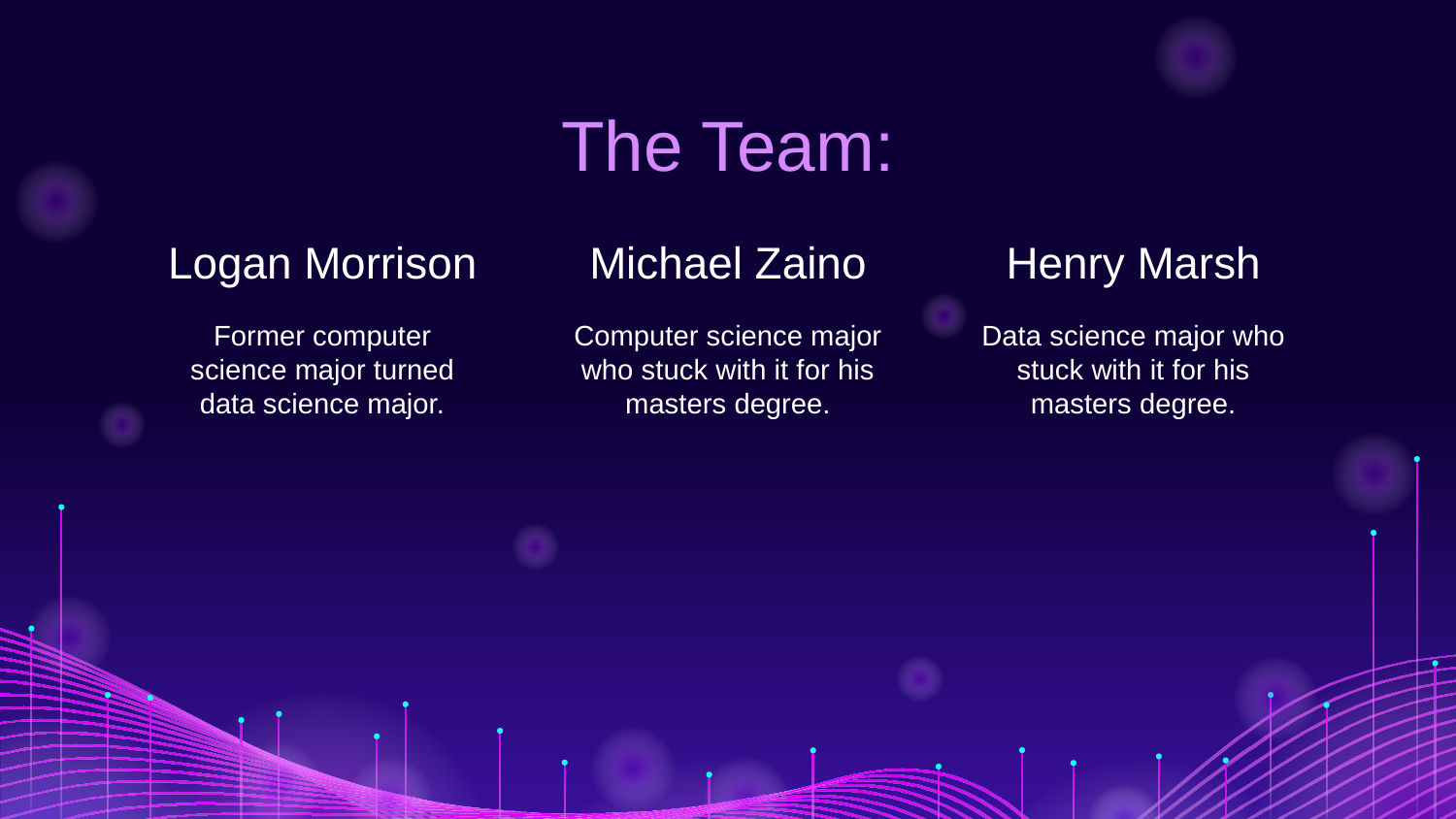

# The Team:

Logan Morrison
Michael Zaino
Henry Marsh

Former computer science major turned data science major.
Computer science major who stuck with it for his masters degree.
Data science major who stuck with it for his masters degree.